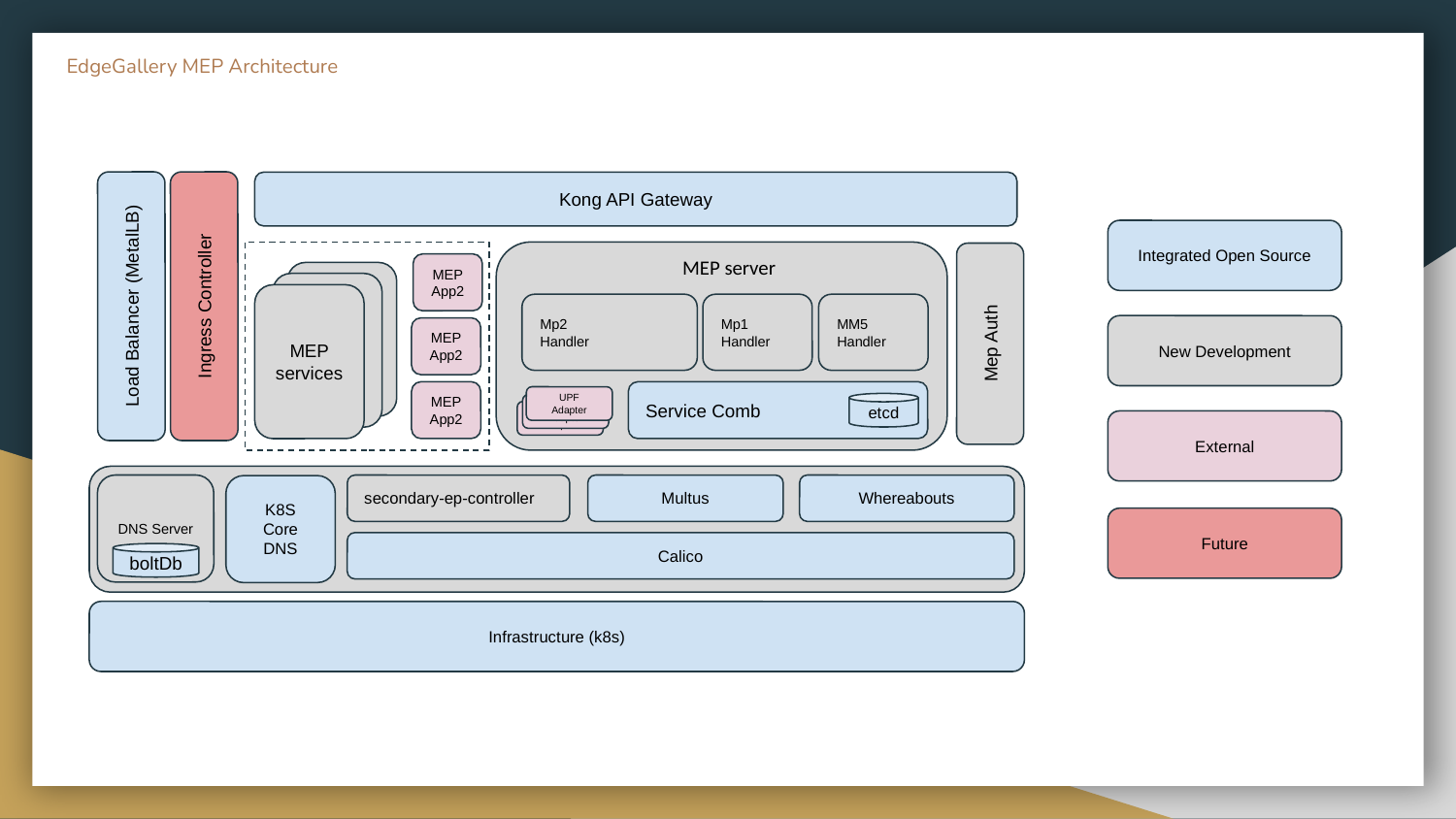

# EdgeGallery MEP Architecture

Kong API Gateway
Integrated Open Source

MEP server
MEP App2
MEP services
Load Balancer (MetalLB)
Ingress Controller
MEP services
MEP services
Mp2
Handler
Mp1 Handler
MM5
Handler
Mep Auth
New Development
MEP App2
MEP App2
Service Comb
UPF Adapter
etcd
UPF Adapter
UPF Adapter
External

DNS Server
secondary-ep-controller
Multus
Whereabouts
K8S Core DNS
Future
Calico
boltDb
Infrastructure (k8s)